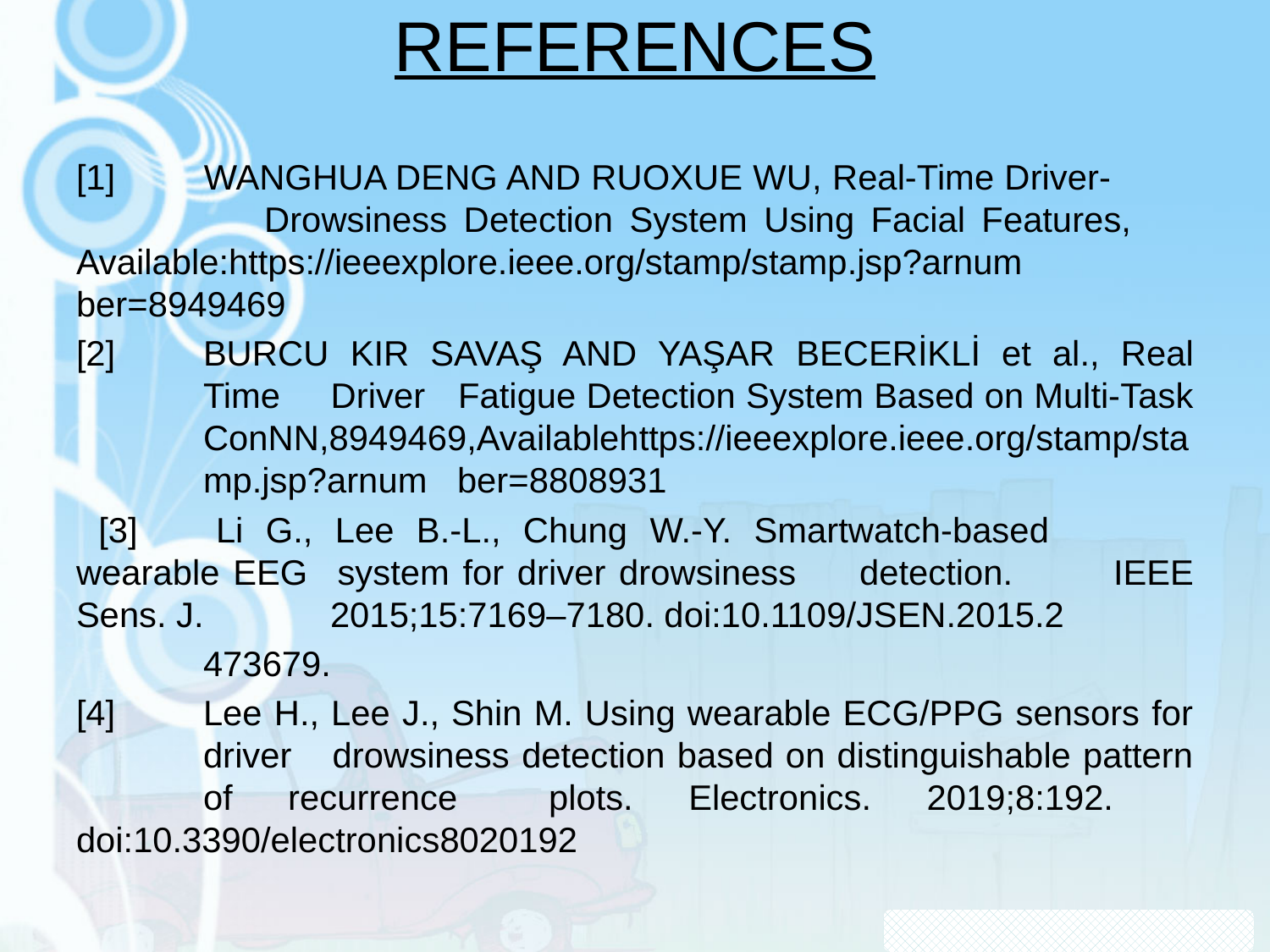

# REFERENCES
[1] 	WANGHUA DENG AND RUOXUE WU, Real-Time Driver-                  	Drowsiness Detection System Using Facial Features, 	Available:https://ieeexplore.ieee.org/stamp/stamp.jsp?arnum	ber=8949469
[2]	BURCU KIR SAVAŞ AND YAŞAR BECERİKLİ et al., Real 	Time 	Driver 	Fatigue Detection System Based on Multi-Task 	ConNN,8949469,Availablehttps://ieeexplore.ieee.org/stamp/sta	mp.jsp?arnum	ber=8808931
 [3]	Li G., Lee B.-L., Chung W.-Y. Smartwatch-based 	wearable EEG 	system for driver drowsiness 	detection.	IEEE Sens. J. 	2015;15:7169–7180. doi:10.1109/JSEN.2015.2
	473679.
[4]	Lee H., Lee J., Shin M. Using wearable ECG/PPG sensors for 	driver 	drowsiness detection based on distinguishable pattern 	of recurrence 	plots. Electronics. 2019;8:192. 	doi:10.3390/electronics8020192